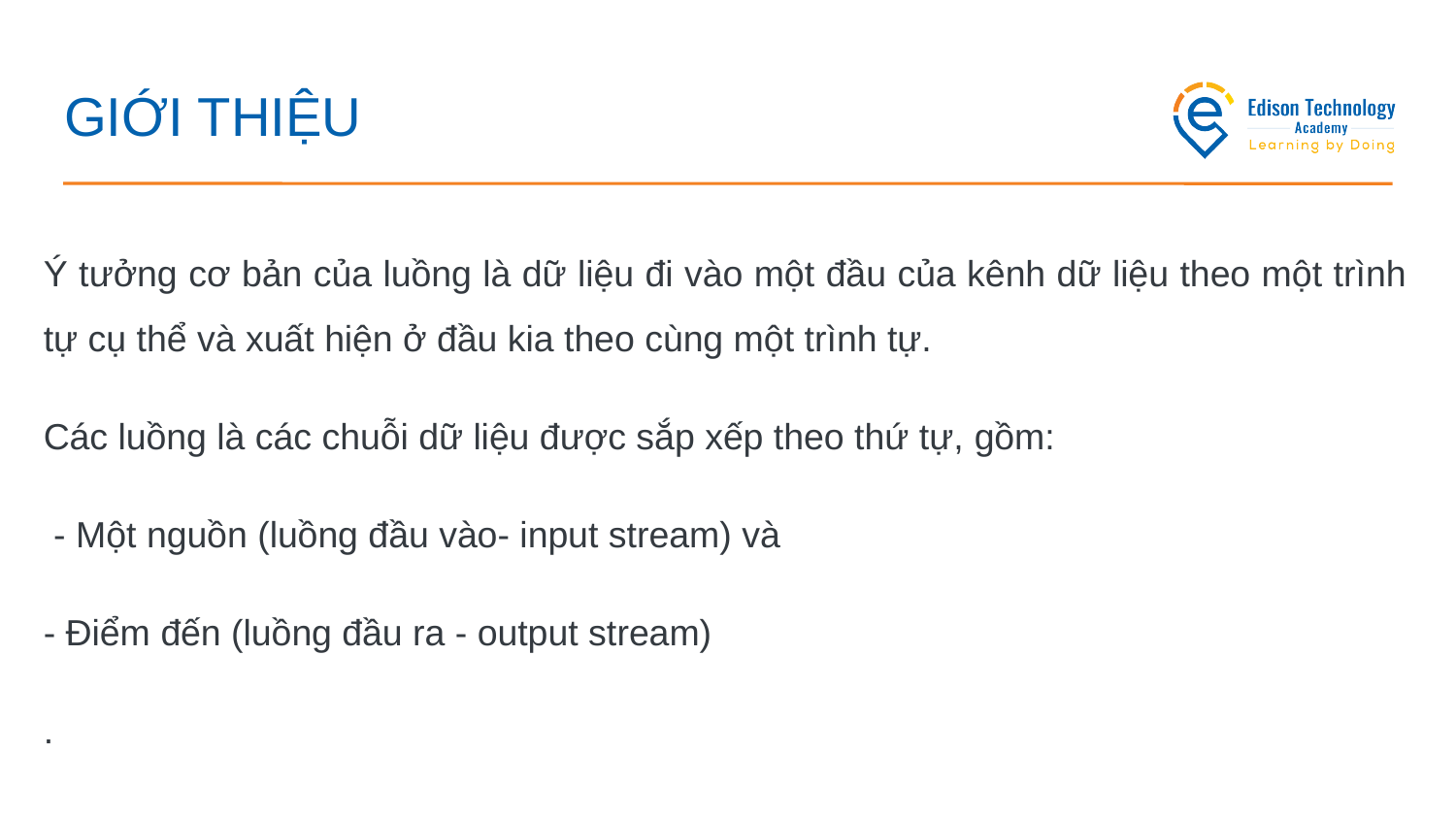

# GIỚI THIỆU
Ý tưởng cơ bản của luồng là dữ liệu đi vào một đầu của kênh dữ liệu theo một trình tự cụ thể và xuất hiện ở đầu kia theo cùng một trình tự.
Các luồng là các chuỗi dữ liệu được sắp xếp theo thứ tự, gồm:
 - Một nguồn (luồng đầu vào- input stream) và
- Điểm đến (luồng đầu ra - output stream)
.